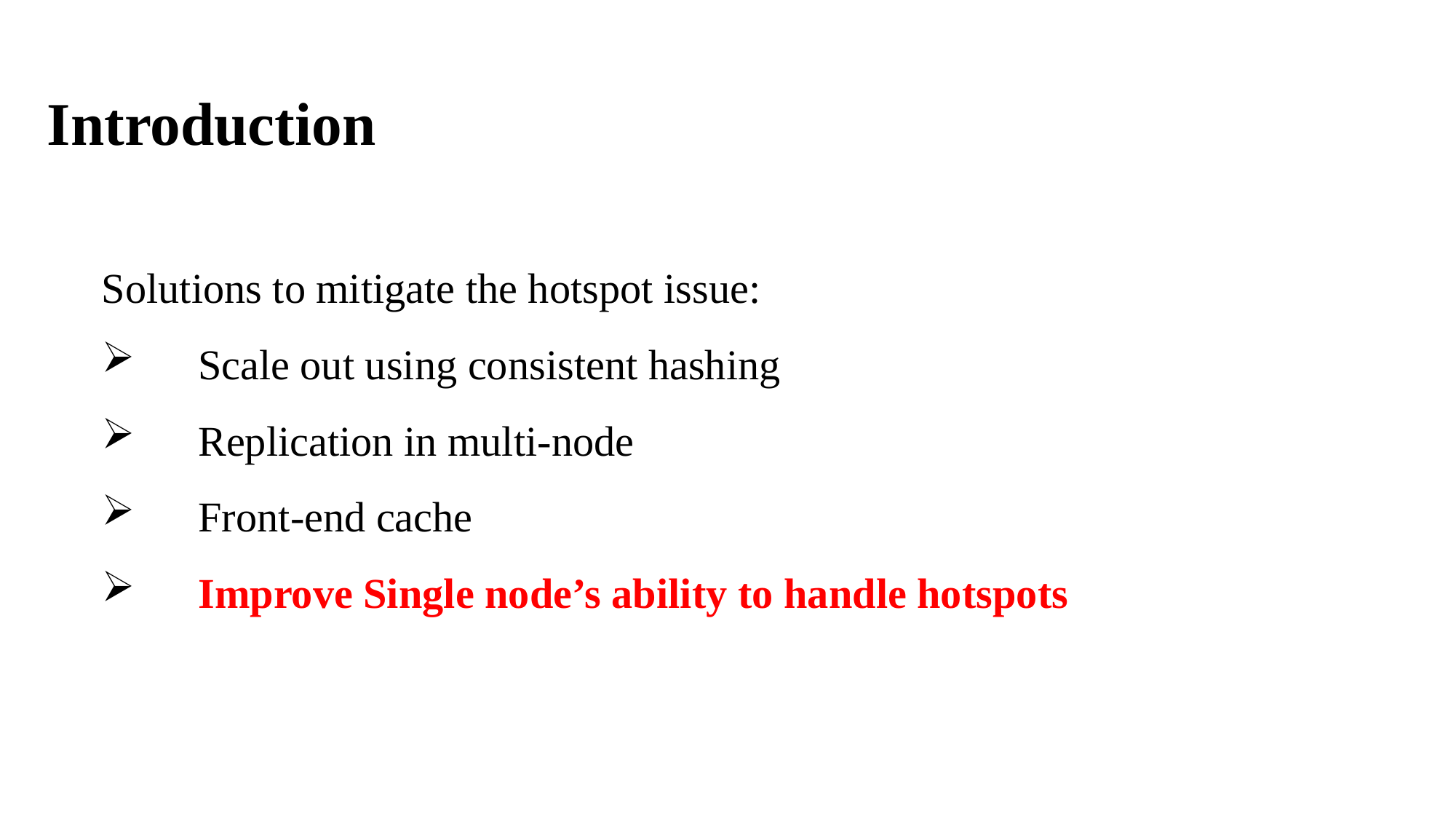

Introduction
Solutions to mitigate the hotspot issue:
    Scale out using consistent hashing
    Replication in multi-node
    Front-end cache
    Improve Single node’s ability to handle hotspots